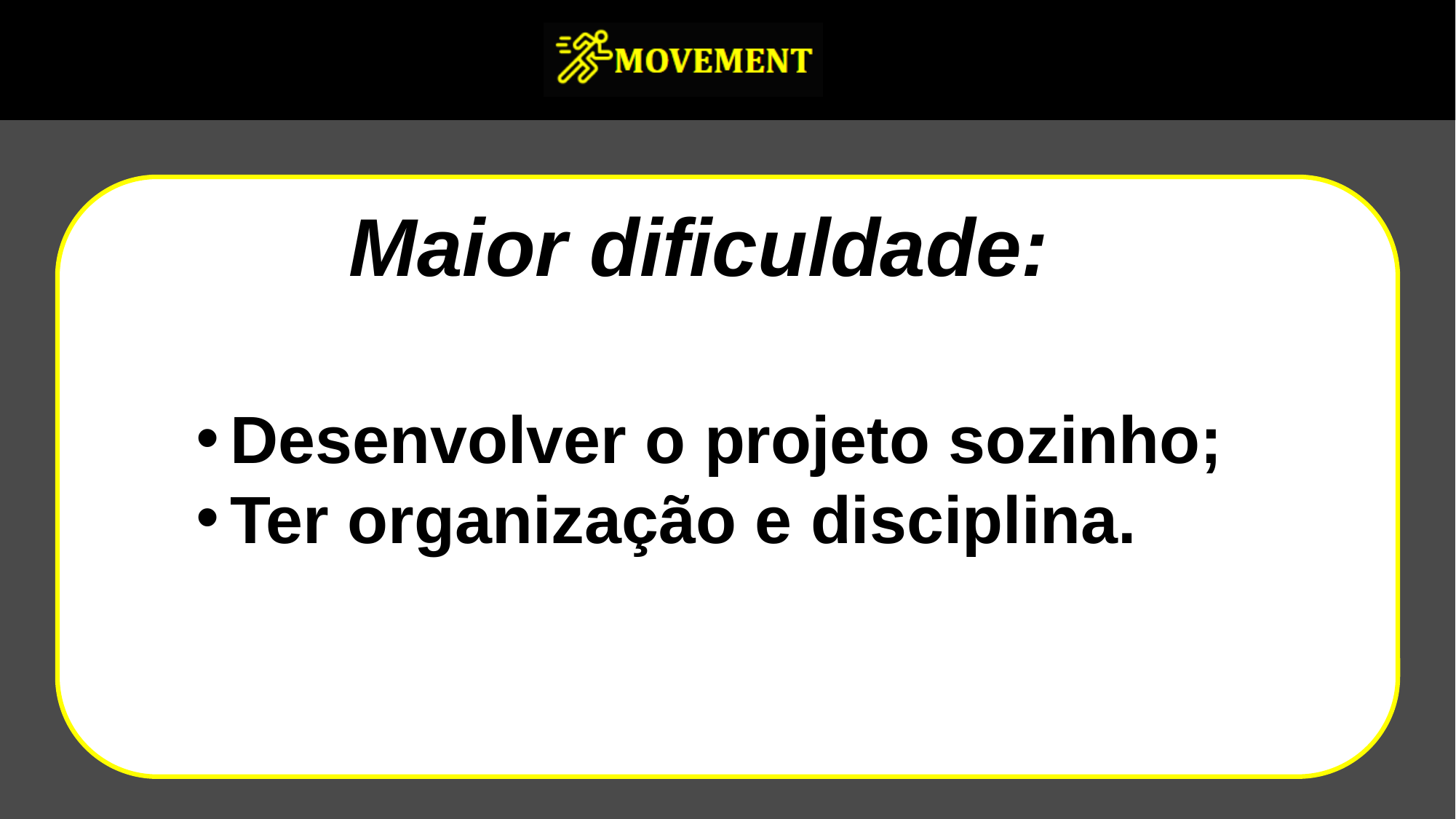

Maior dificuldade:
Desenvolver o projeto sozinho;
Ter organização e disciplina.